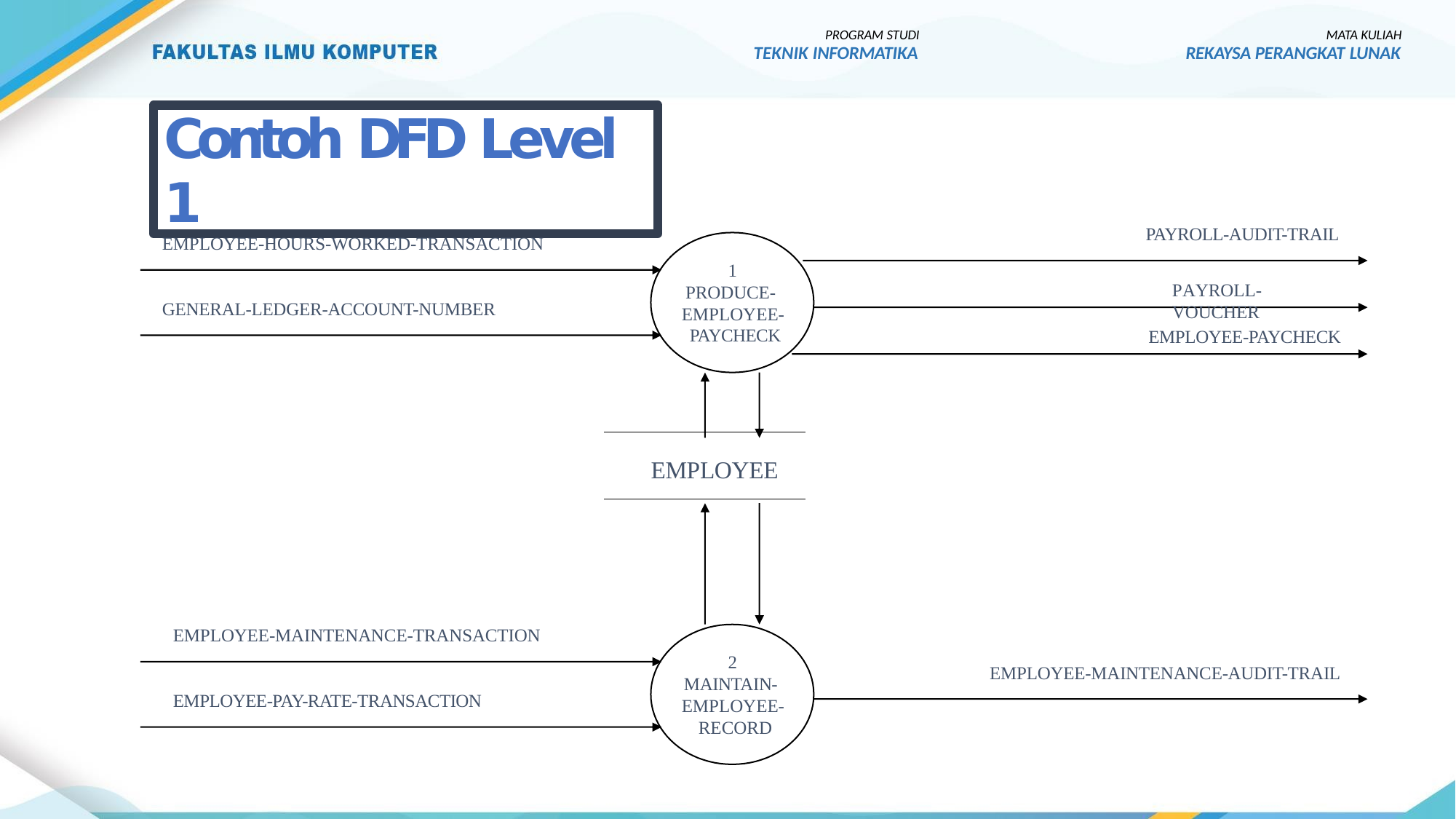

PROGRAM STUDI
TEKNIK INFORMATIKA
MATA KULIAH
REKAYSA PERANGKAT LUNAK
Contoh DFD Level 1
PAYROLL-AUDIT-TRAIL
EMPLOYEE-HOURS-WORKED-TRANSACTION

1
PRODUCE-  EMPLOYEE-  PAYCHECK
PAYROLL-VOUCHER
GENERAL-LEDGER-ACCOUNT-NUMBER
EMPLOYEE-PAYCHECK

EMPLOYEE

EMPLOYEE-MAINTENANCE-TRANSACTION

2
MAINTAIN-  EMPLOYEE-  RECORD
EMPLOYEE-MAINTENANCE-AUDIT-TRAIL
EMPLOYEE-PAY-RATE-TRANSACTION